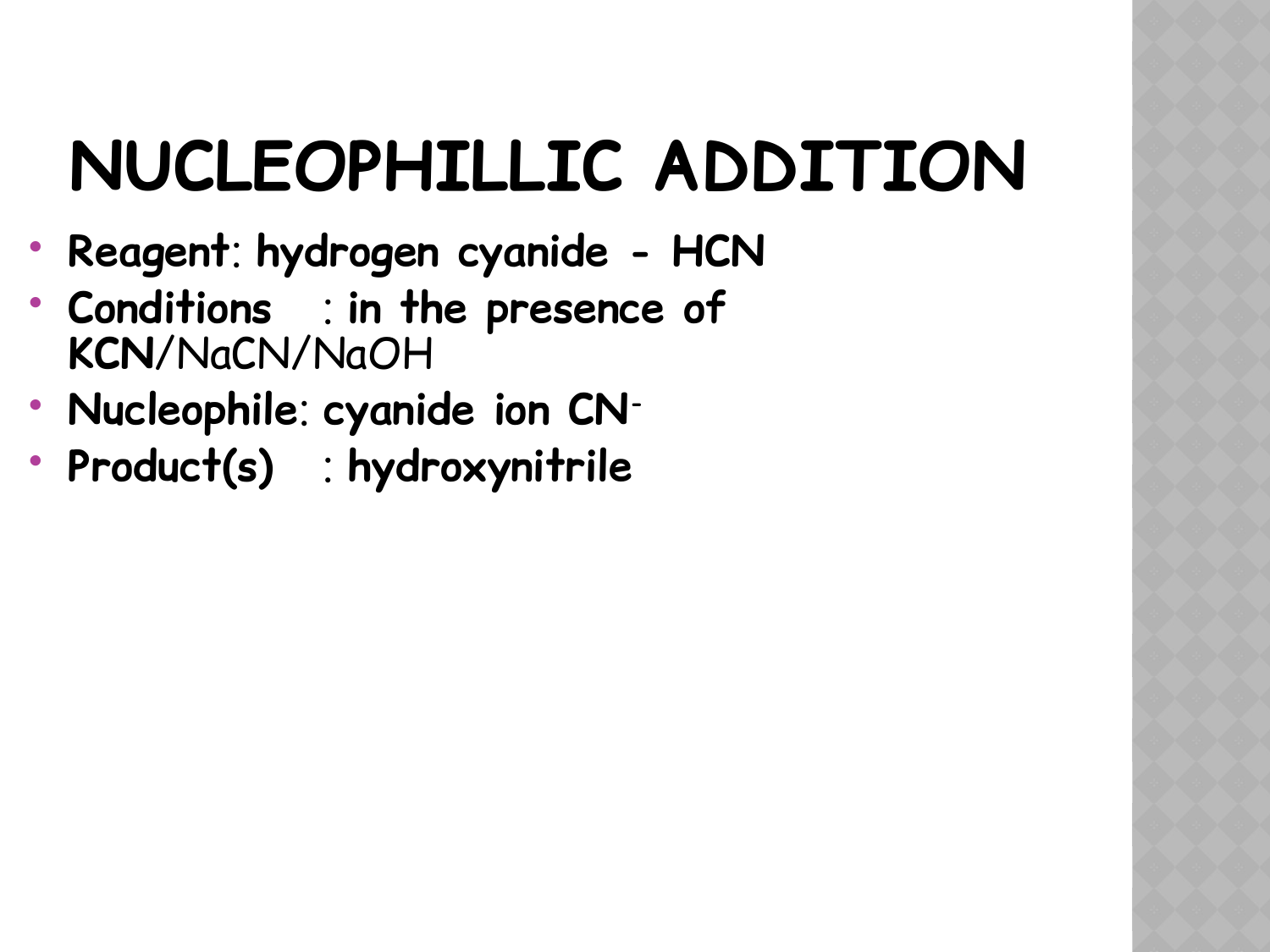

# Nucleophillic addition
Reagent: hydrogen cyanide - HCN
Conditions	: in the presence of KCN/NaCN/NaOH
Nucleophile: cyanide ion CN-
Product(s)	: hydroxynitrile